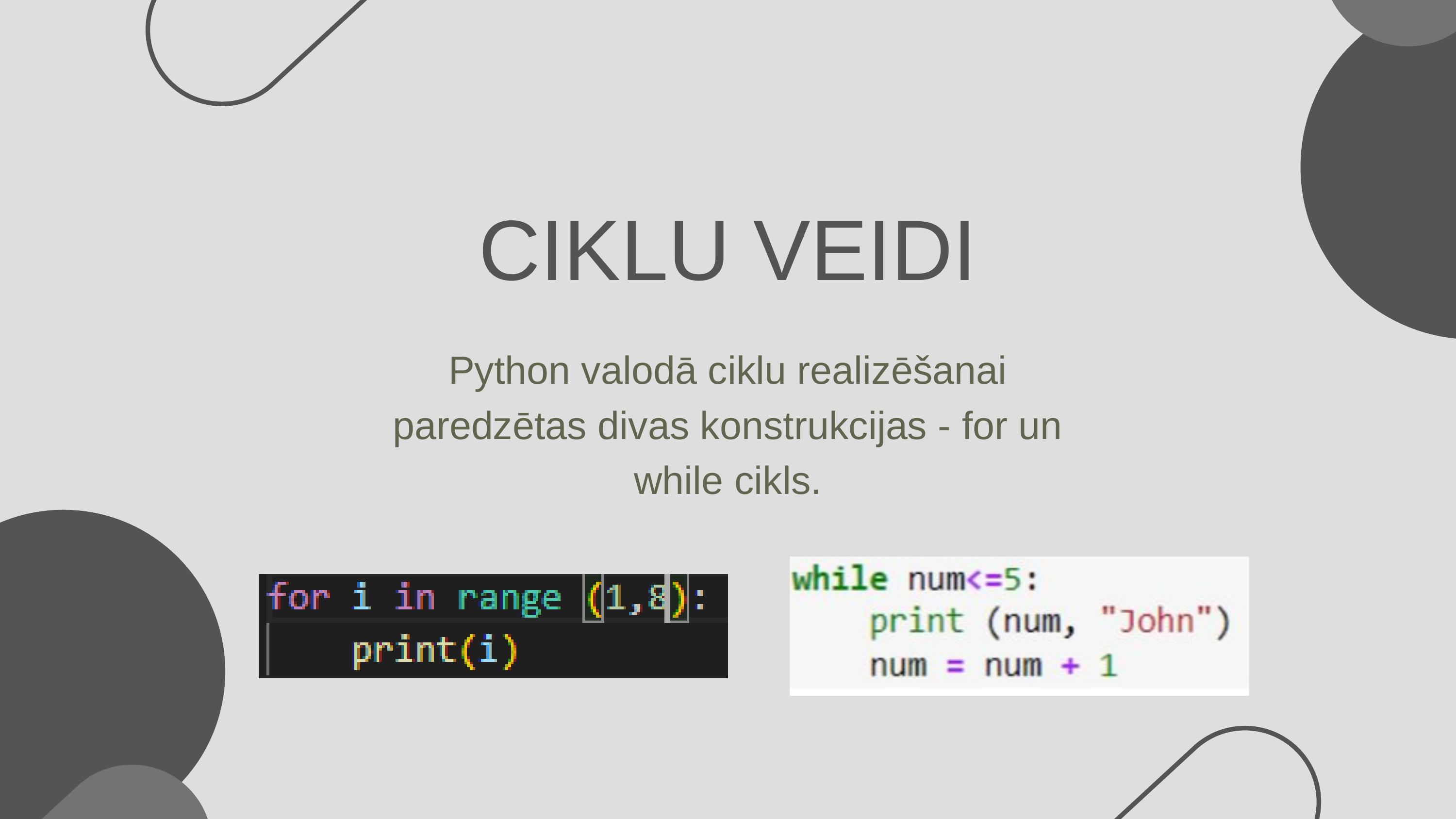

CIKLU VEIDI
Python valodā ciklu realizēšanai paredzētas divas konstrukcijas - for un while cikls.